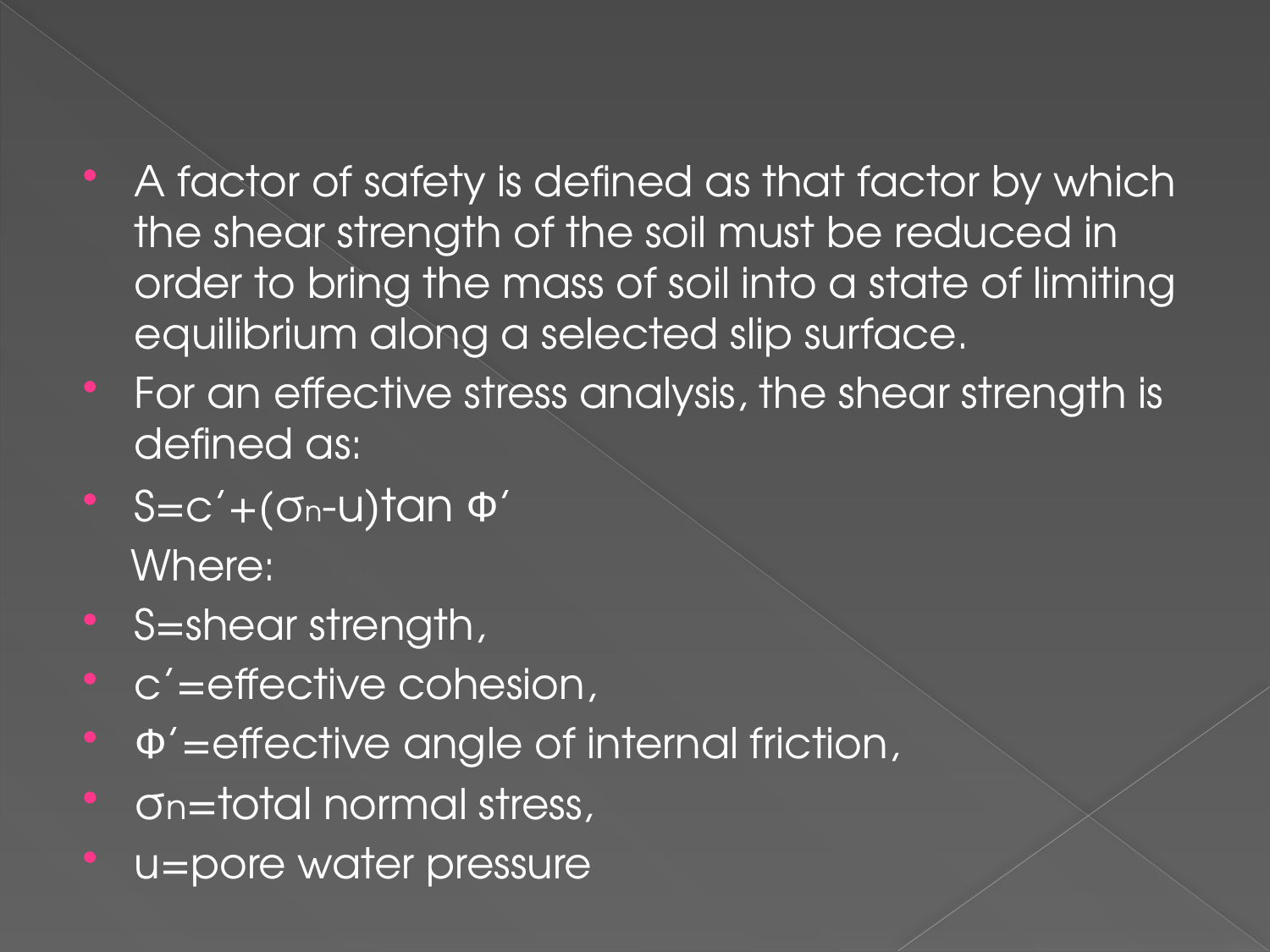

#
A factor of safety is defined as that factor by which the shear strength of the soil must be reduced in order to bring the mass of soil into a state of limiting equilibrium along a selected slip surface.
For an effective stress analysis, the shear strength is defined as:
S=c’+(σn-u)tan Ф’
    Where:
S=shear strength,
c’=effective cohesion,
Ф’=effective angle of internal friction,
σn=total normal stress,
u=pore water pressure